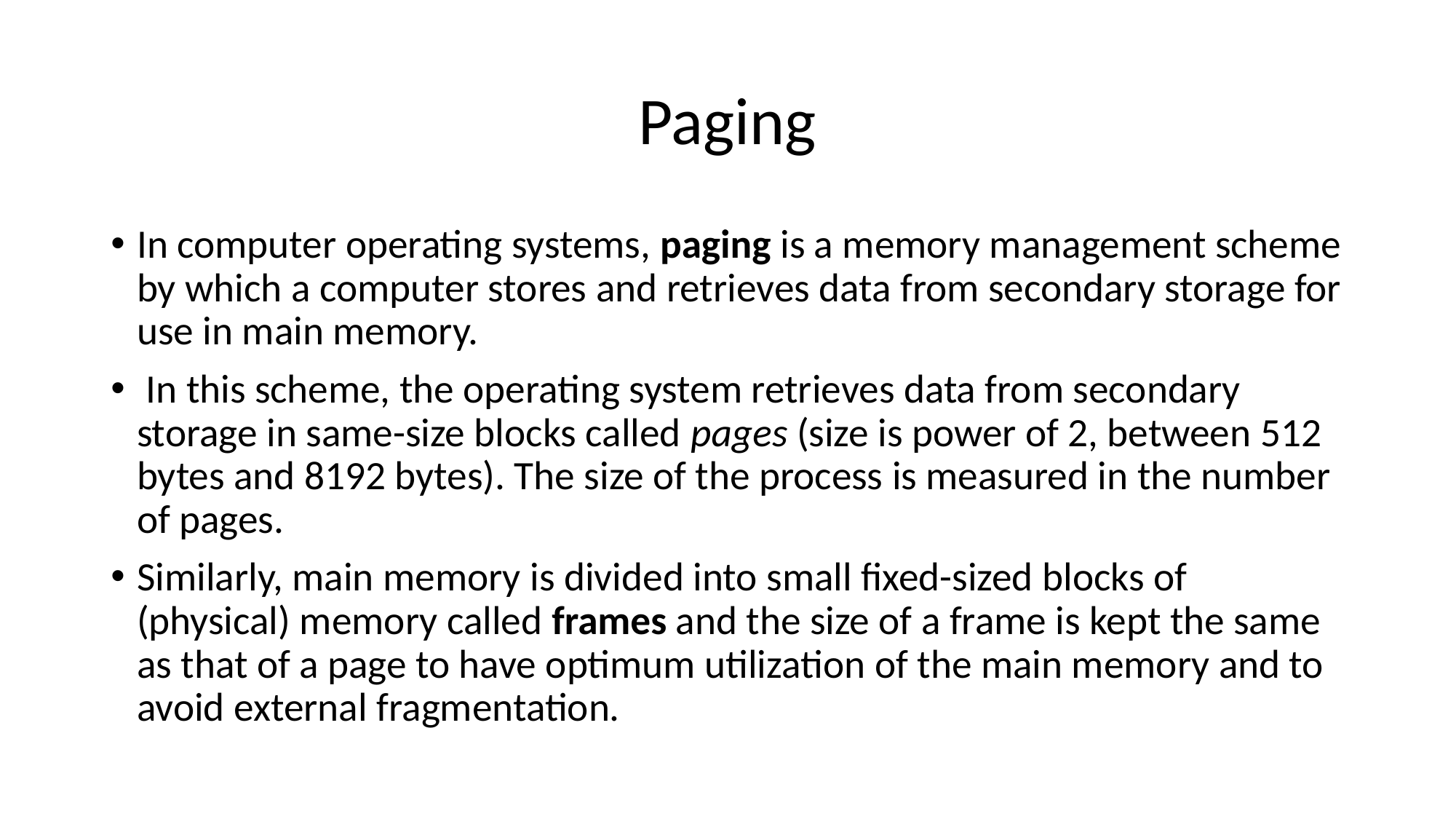

# Paging
In computer operating systems, paging is a memory management scheme by which a computer stores and retrieves data from secondary storage for use in main memory.
 In this scheme, the operating system retrieves data from secondary storage in same-size blocks called pages (size is power of 2, between 512 bytes and 8192 bytes). The size of the process is measured in the number of pages.
Similarly, main memory is divided into small fixed-sized blocks of (physical) memory called frames and the size of a frame is kept the same as that of a page to have optimum utilization of the main memory and to avoid external fragmentation.